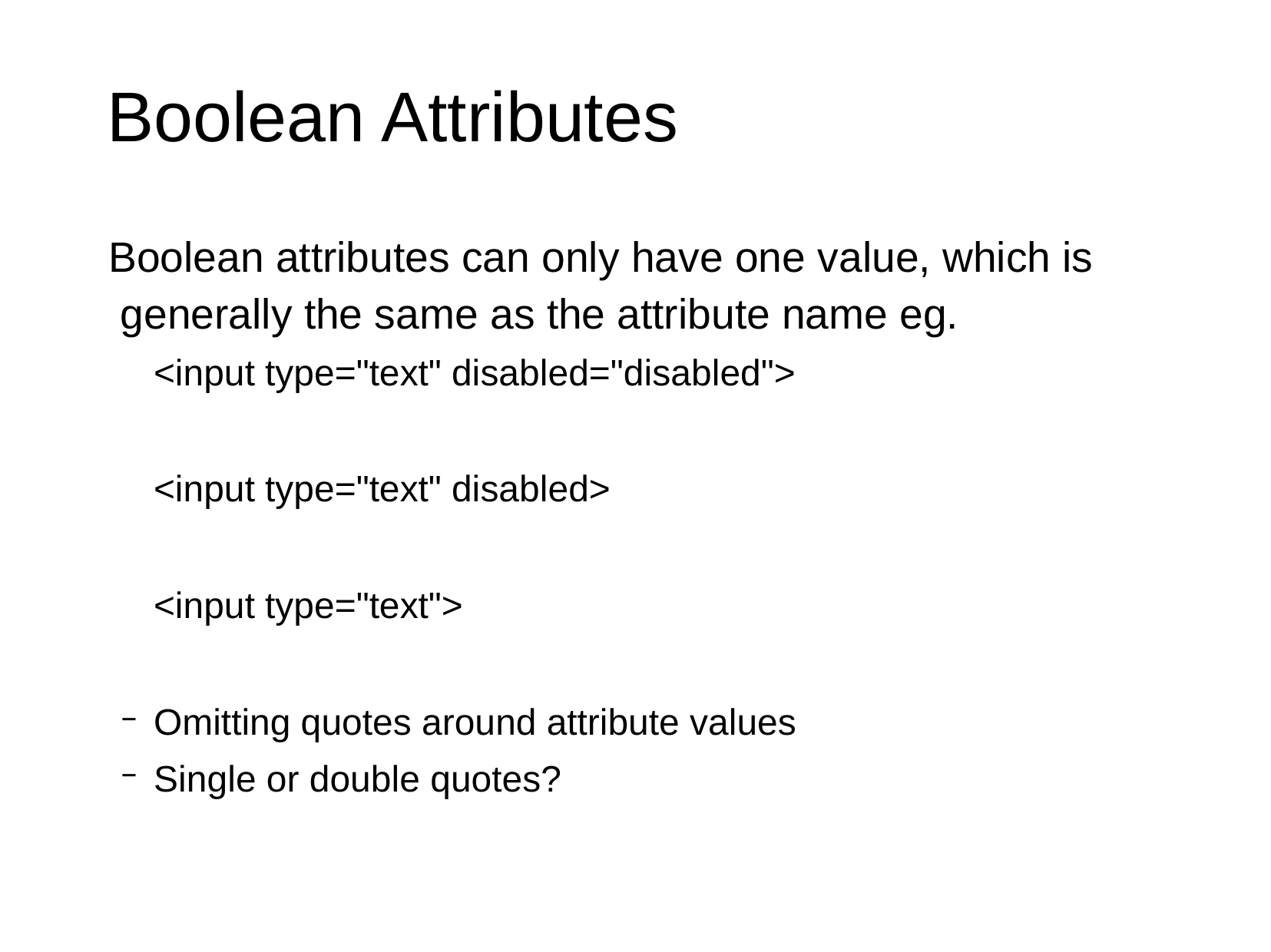

# Boolean Attributes
Boolean attributes can only have one value, which is  generally the same as the attribute name eg.
<input type="text" disabled="disabled">

<input type="text" disabled>

<input type="text">

Omitting quotes around attribute values
Single or double quotes?